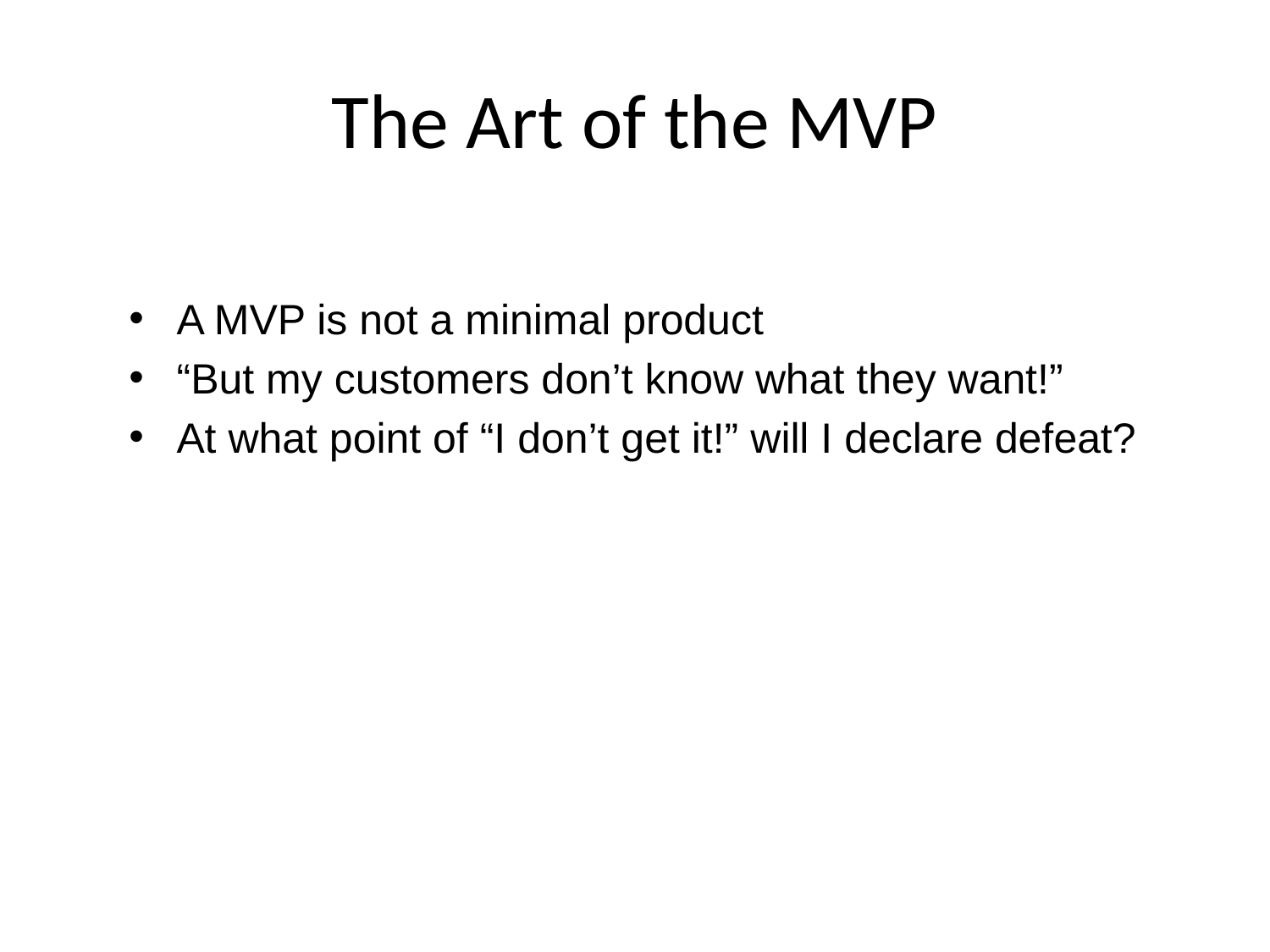

# The Art of the MVP
A MVP is not a minimal product
“But my customers don’t know what they want!”
At what point of “I don’t get it!” will I declare defeat?